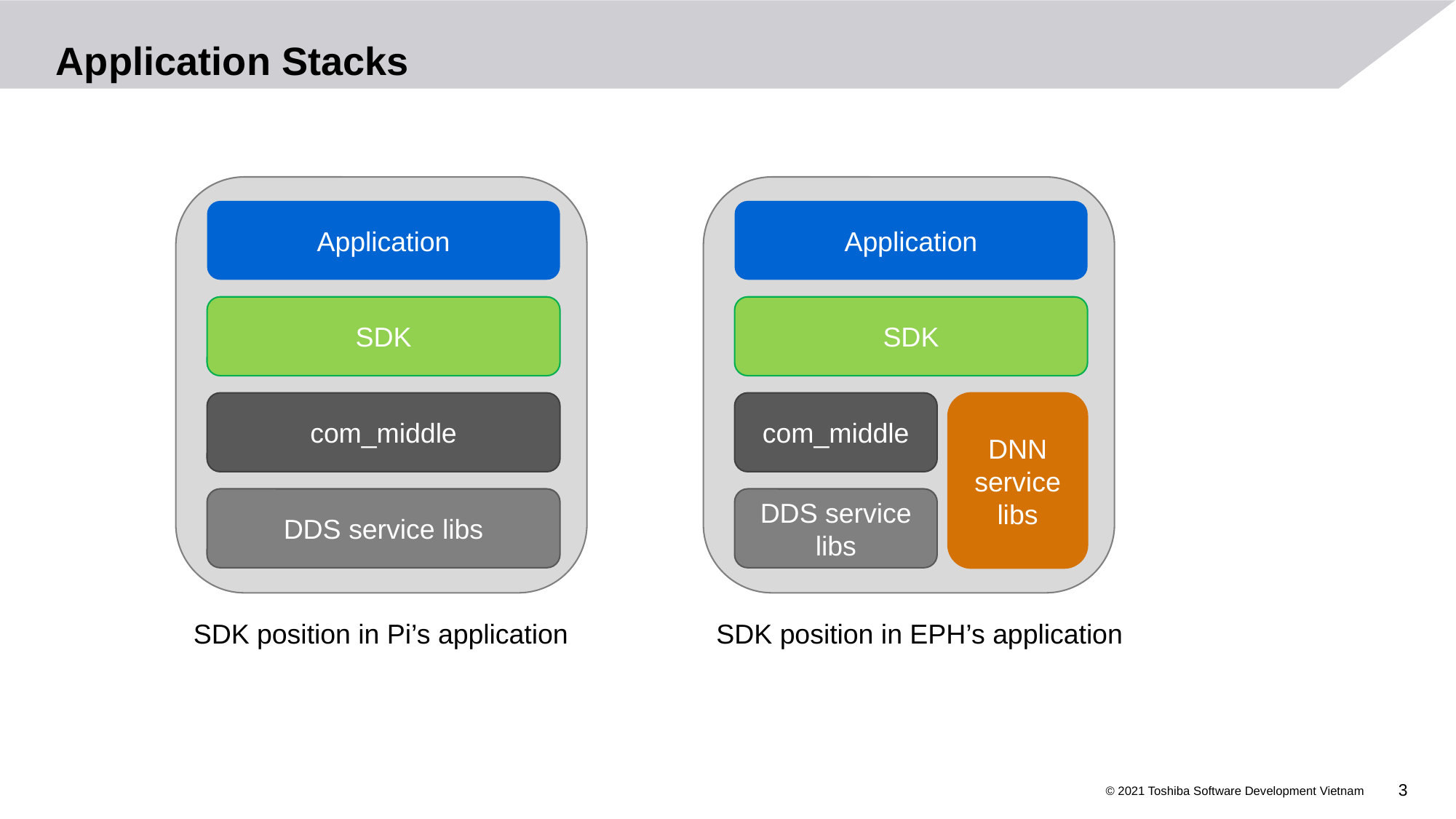

Application Stacks

Application
SDK
com_middle
DDS service libs

Application
SDK
com_middle
DNN service libs
DDS service libs
SDK position in Pi’s application
SDK position in EPH’s application